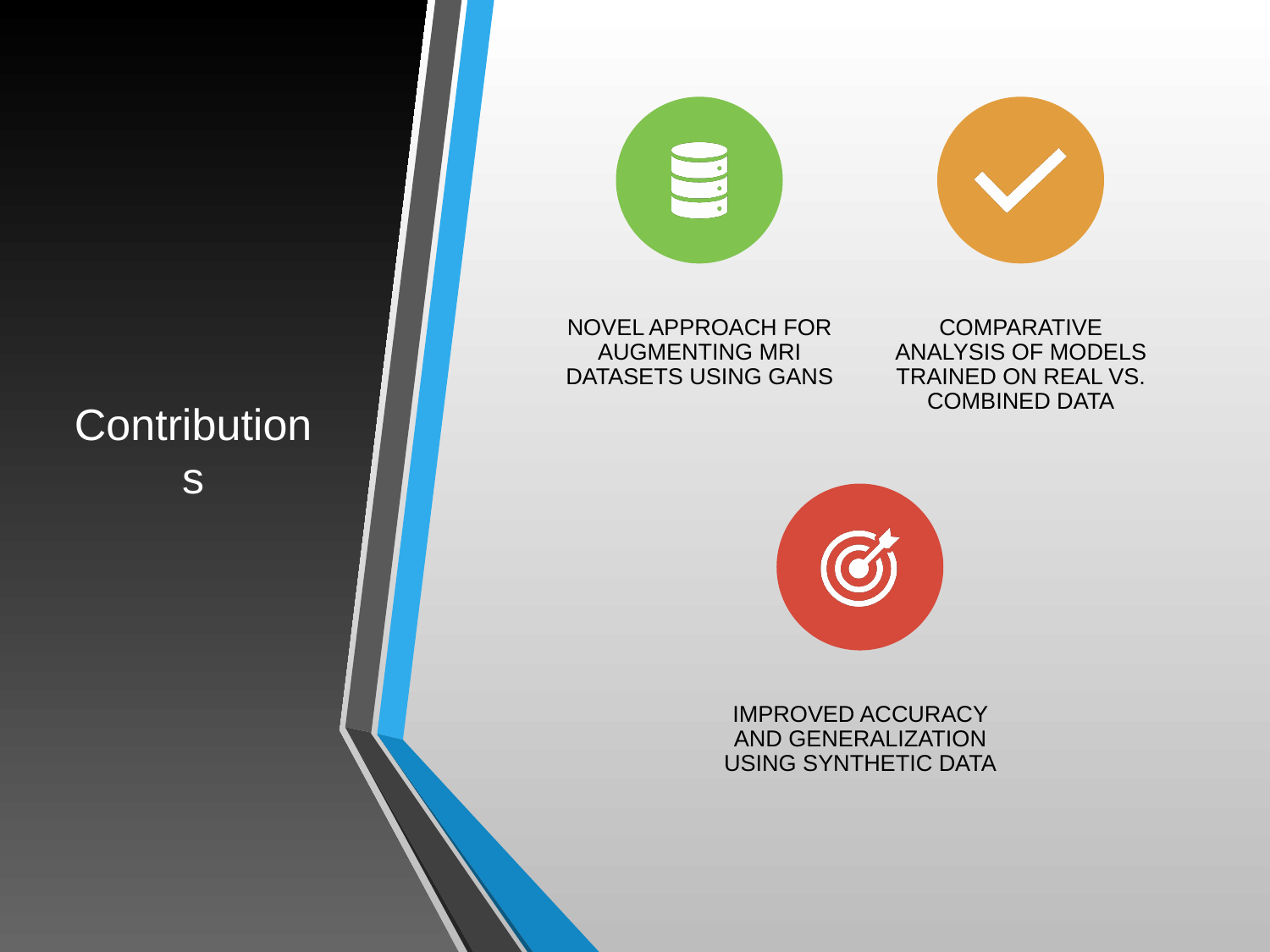

# Contributions
Novel approach for augmenting MRI datasets using GANs
Comparative analysis of models trained on real vs. combined data
Improved accuracy and generalization using synthetic data